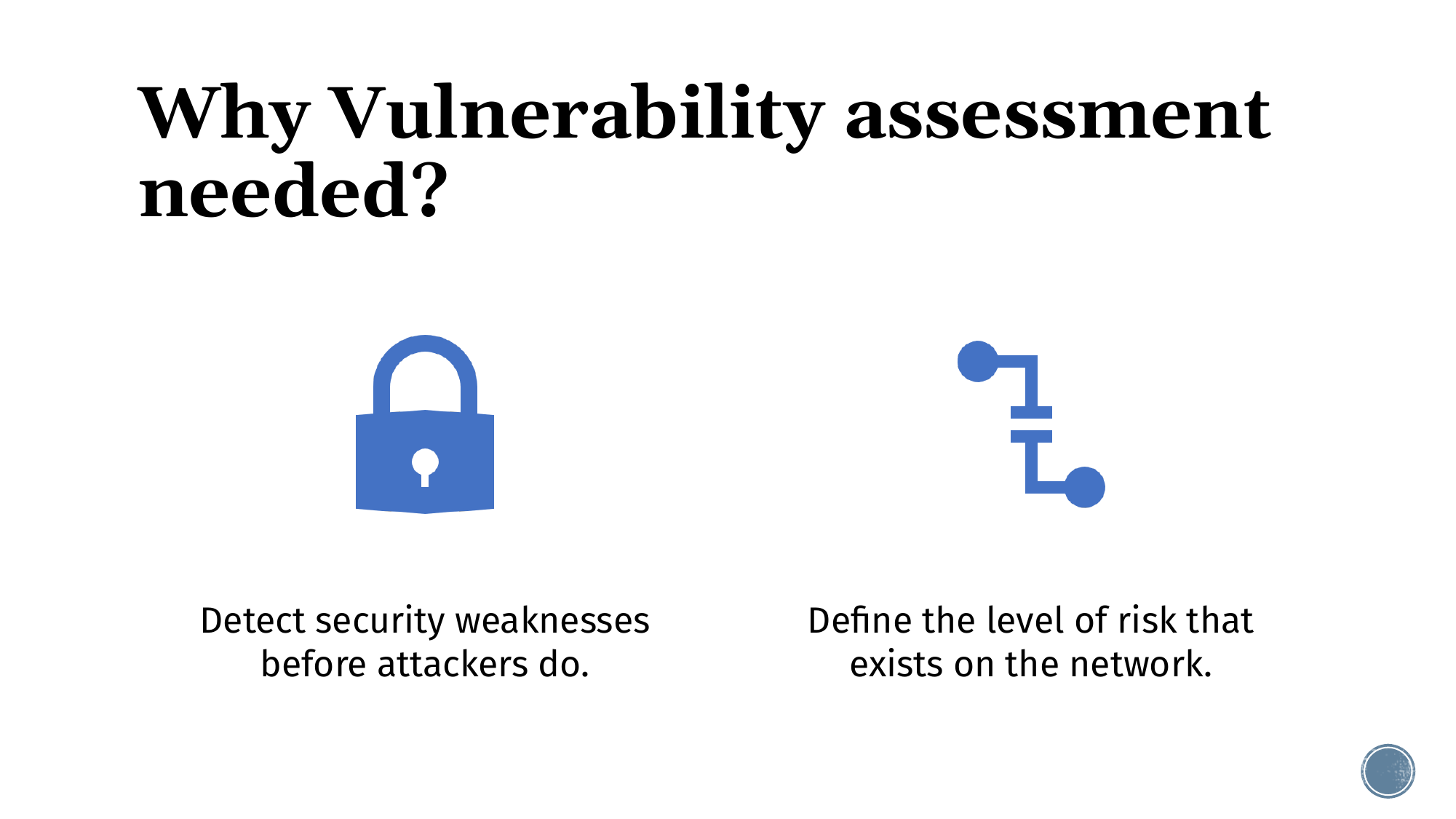

# Why Vulnerability assessment needed?
Detect security weaknesses before attackers do.
Define the level of risk that exists on the network.